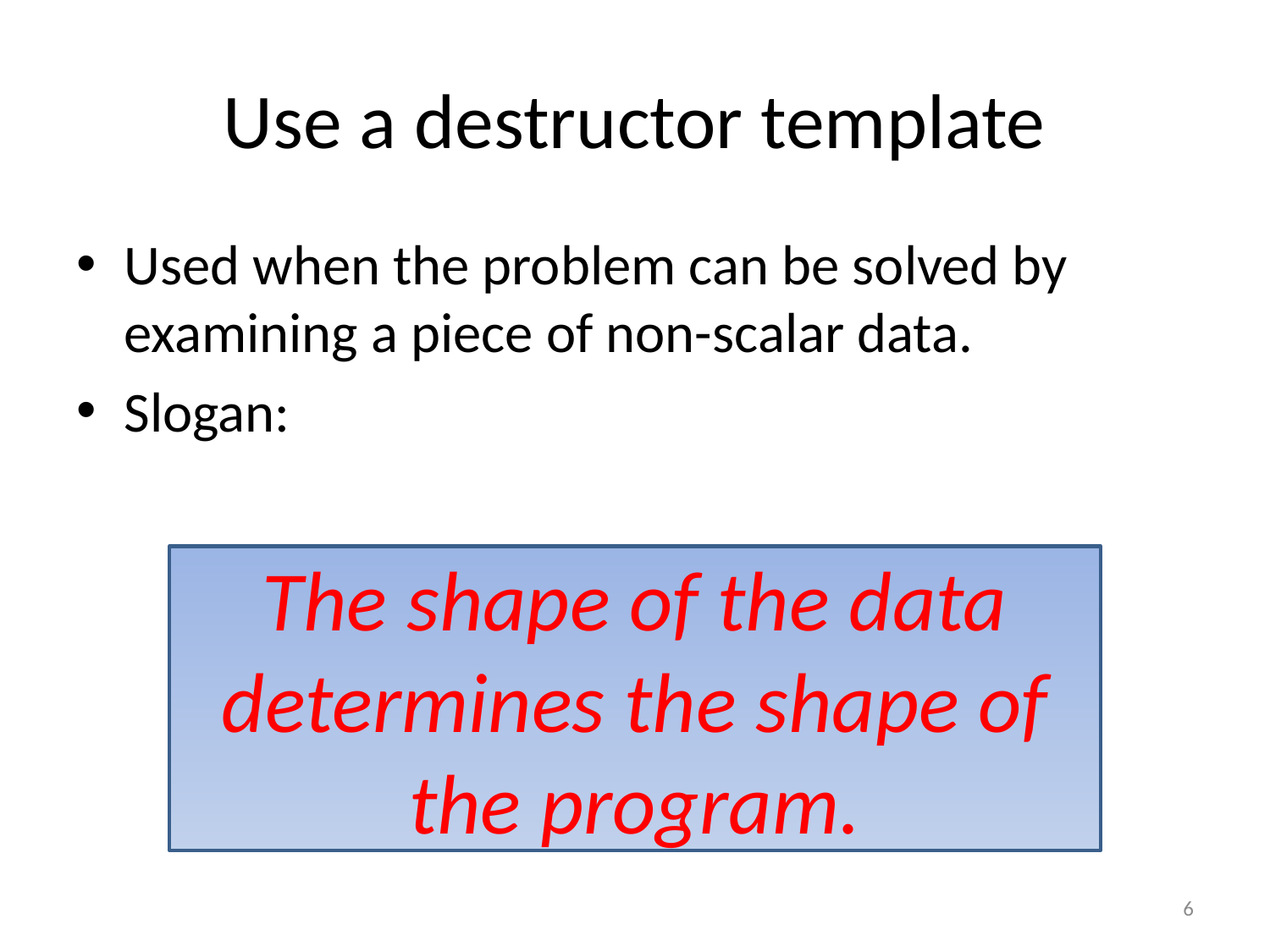

# Use a destructor template
Used when the problem can be solved by examining a piece of non-scalar data.
Slogan:

The shape of the data determines the shape of the program.
6